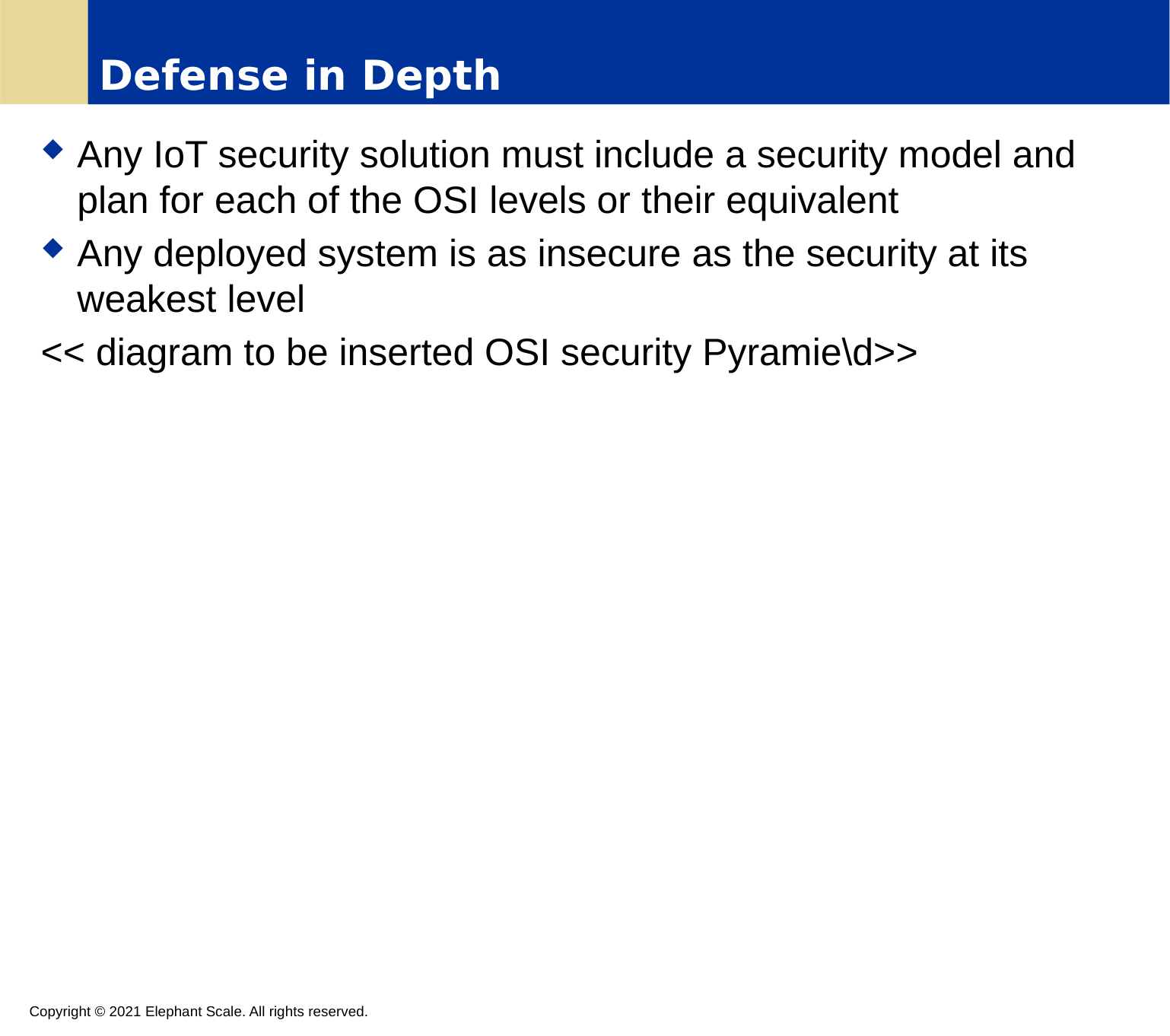

# Defense in Depth
Any IoT security solution must include a security model and plan for each of the OSI levels or their equivalent
Any deployed system is as insecure as the security at its weakest level
<< diagram to be inserted OSI security Pyramie\d>>
31
Copyright © 2021 Elephant Scale. All rights reserved.